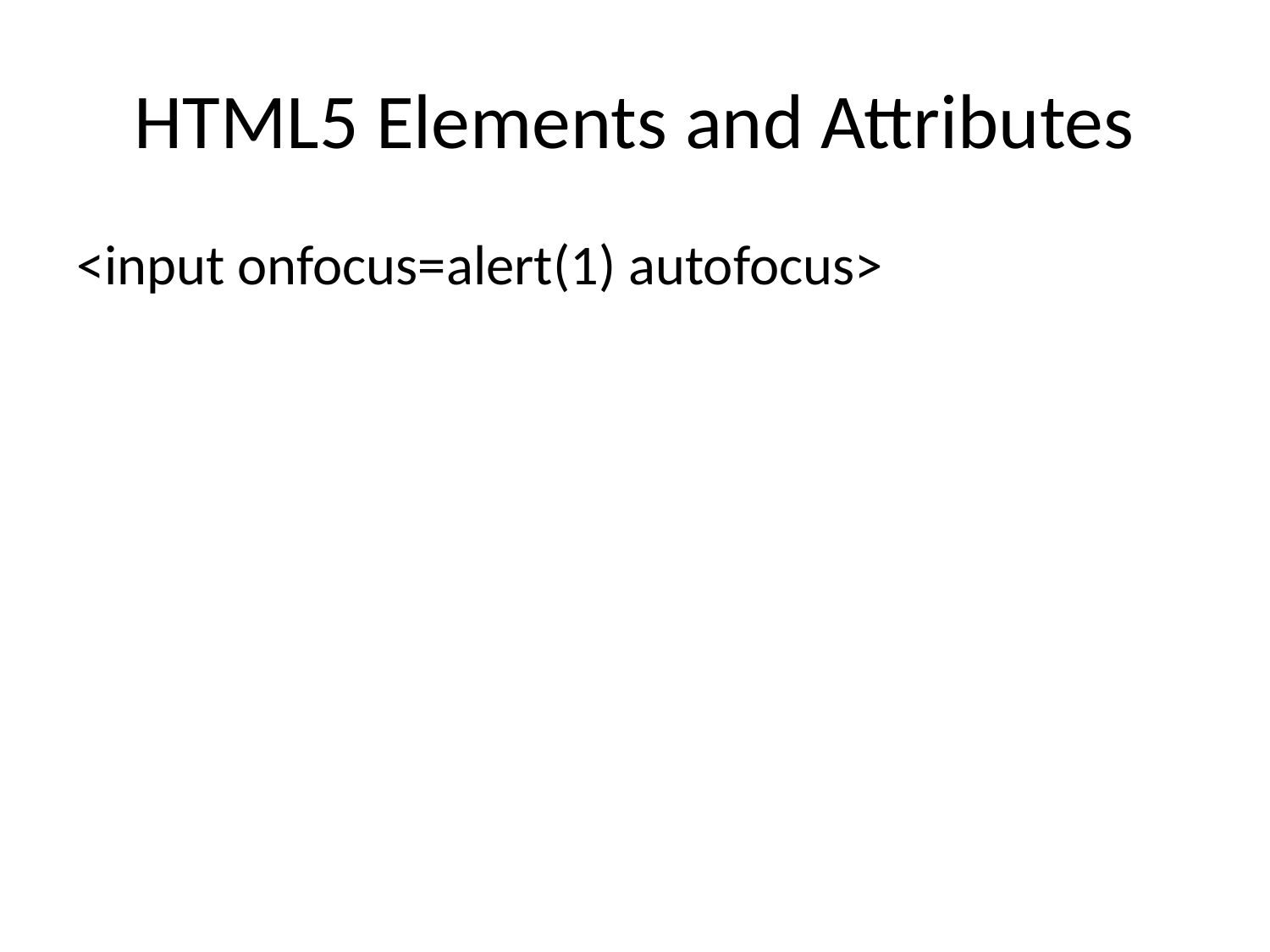

# HTML5 Elements and Attributes
<input onfocus=alert(1) autofocus>